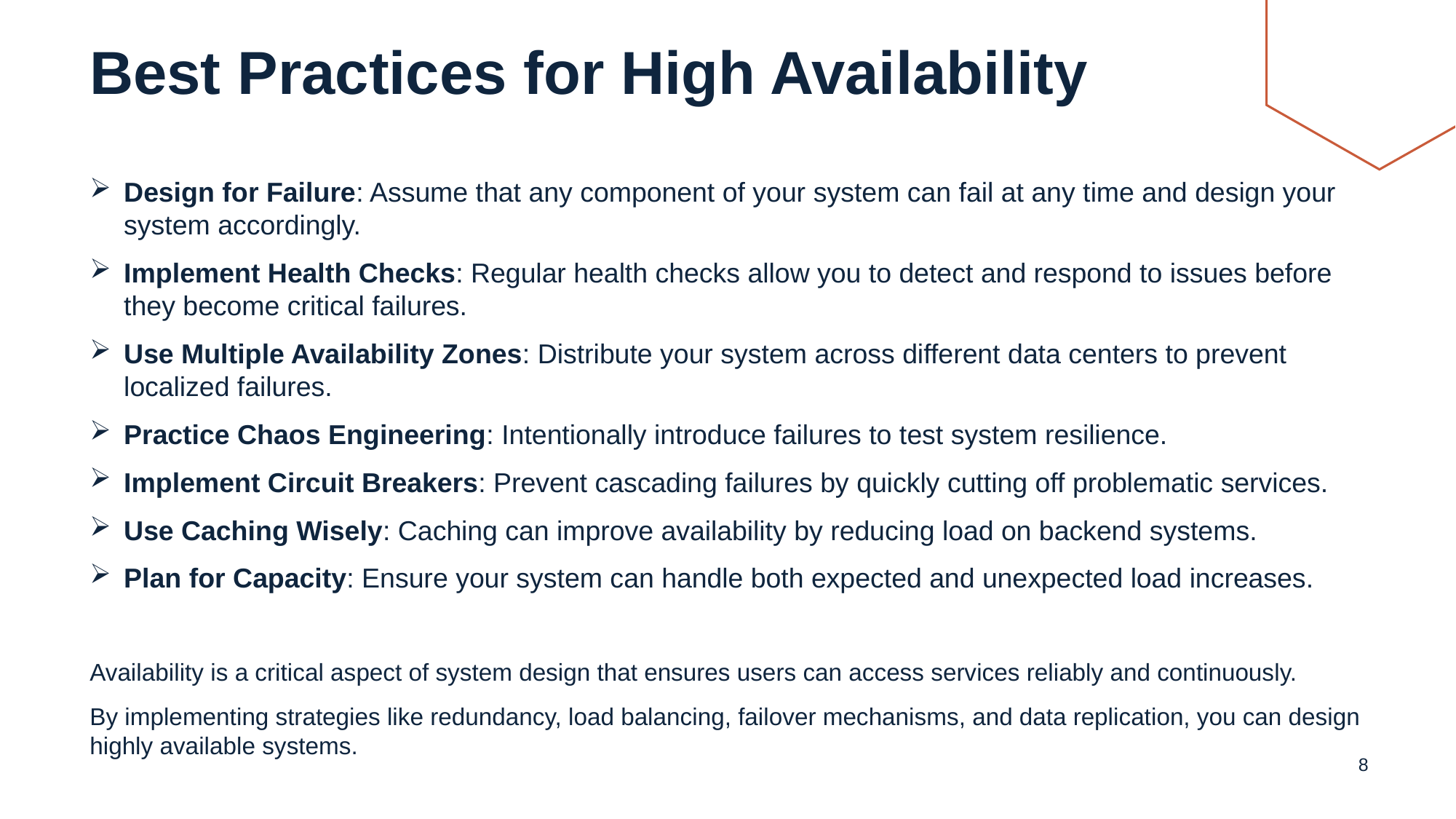

# Best Practices for High Availability
Design for Failure: Assume that any component of your system can fail at any time and design your system accordingly.
Implement Health Checks: Regular health checks allow you to detect and respond to issues before they become critical failures.
Use Multiple Availability Zones: Distribute your system across different data centers to prevent localized failures.
Practice Chaos Engineering: Intentionally introduce failures to test system resilience.
Implement Circuit Breakers: Prevent cascading failures by quickly cutting off problematic services.
Use Caching Wisely: Caching can improve availability by reducing load on backend systems.
Plan for Capacity: Ensure your system can handle both expected and unexpected load increases.

Availability is a critical aspect of system design that ensures users can access services reliably and continuously.
By implementing strategies like redundancy, load balancing, failover mechanisms, and data replication, you can design highly available systems.

8